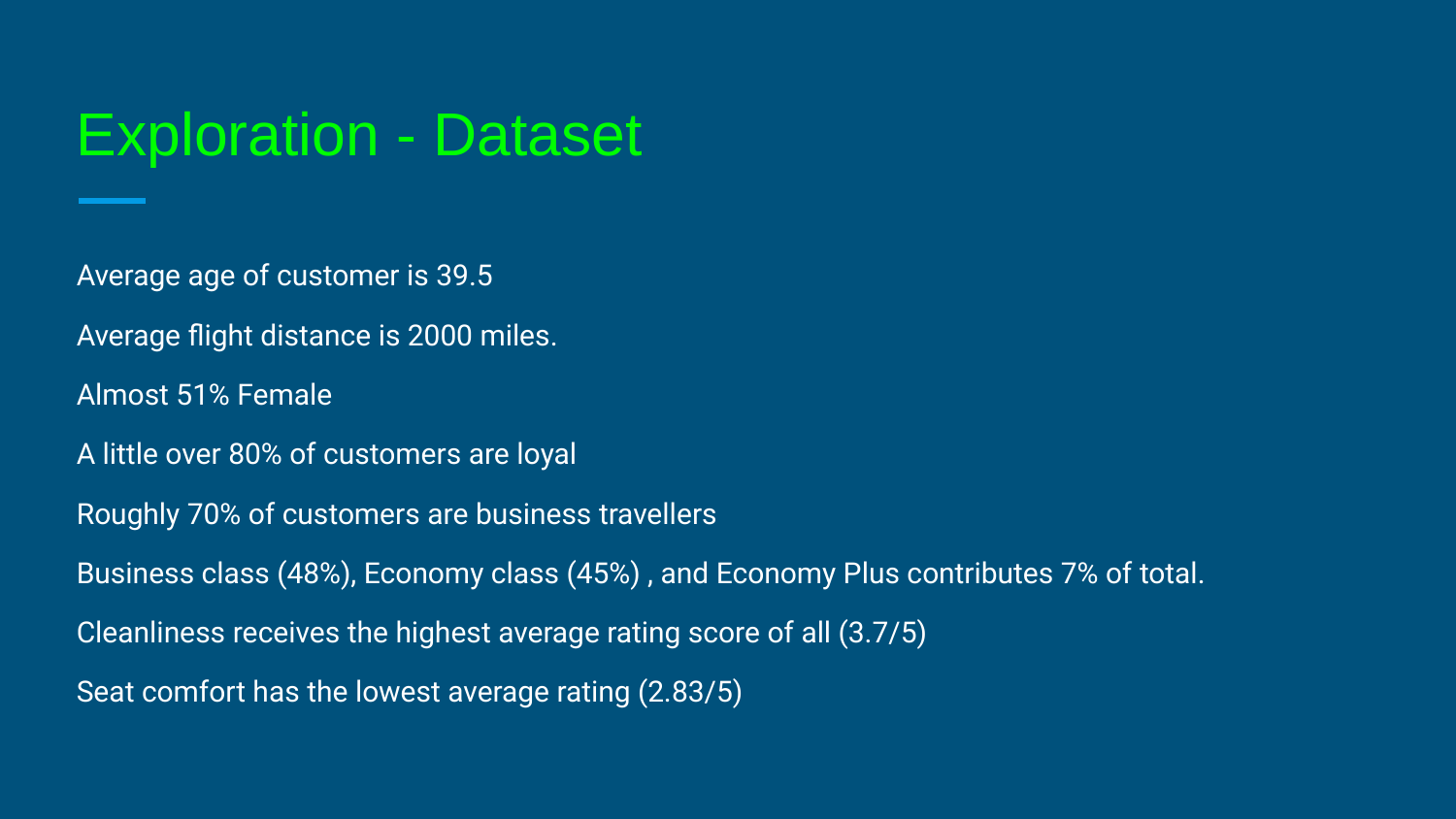

# Exploration - Dataset
Average age of customer is 39.5
Average flight distance is 2000 miles.
Almost 51% Female
A little over 80% of customers are loyal
Roughly 70% of customers are business travellers
Business class (48%), Economy class (45%) , and Economy Plus contributes 7% of total.
Cleanliness receives the highest average rating score of all (3.7/5)
Seat comfort has the lowest average rating (2.83/5)